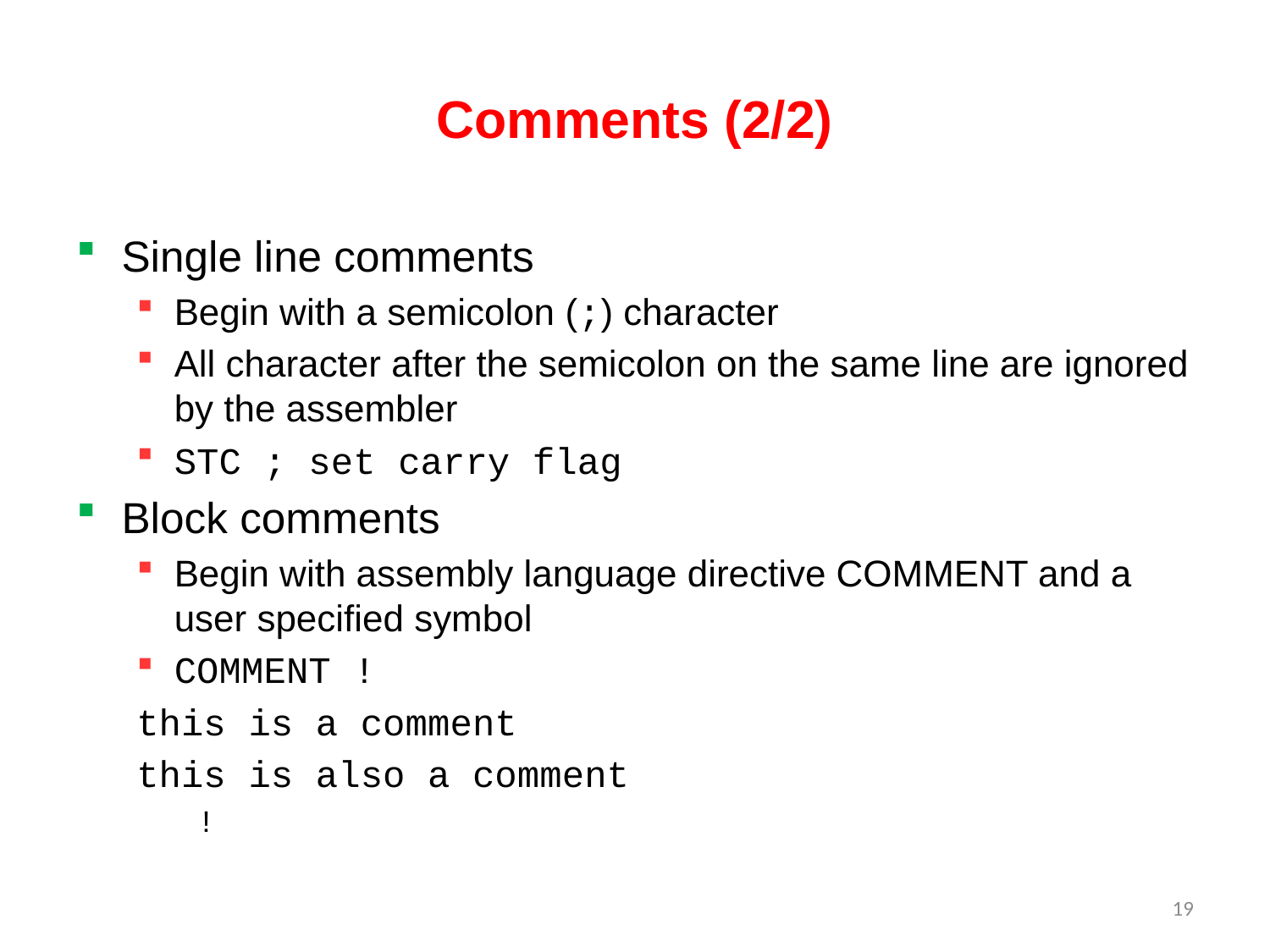

# Comments (2/2)
Single line comments
Begin with a semicolon (;) character
All character after the semicolon on the same line are ignored by the assembler
STC ; set carry flag
Block comments
Begin with assembly language directive COMMENT and a user specified symbol
COMMENT !
	this is a comment
	this is also a comment
!

19